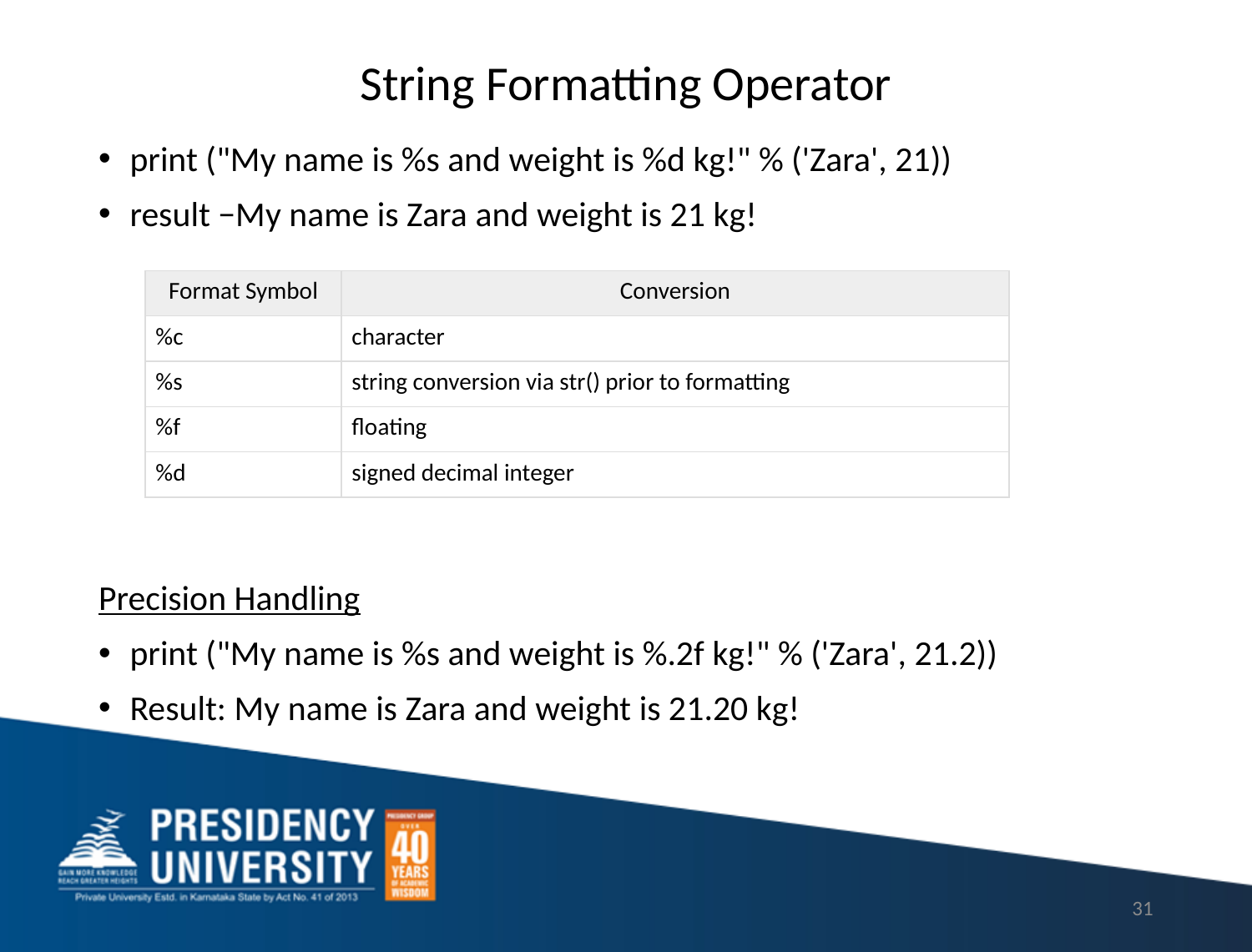

# String Formatting Operator
print ("My name is %s and weight is %d kg!" % ('Zara', 21))
result −My name is Zara and weight is 21 kg!

Precision Handling
print ("My name is %s and weight is %.2f kg!" % ('Zara', 21.2))
Result: My name is Zara and weight is 21.20 kg!
| Format Symbol | Conversion |
| --- | --- |
| %c | character |
| %s | string conversion via str() prior to formatting |
| %f | floating |
| %d | signed decimal integer |
31